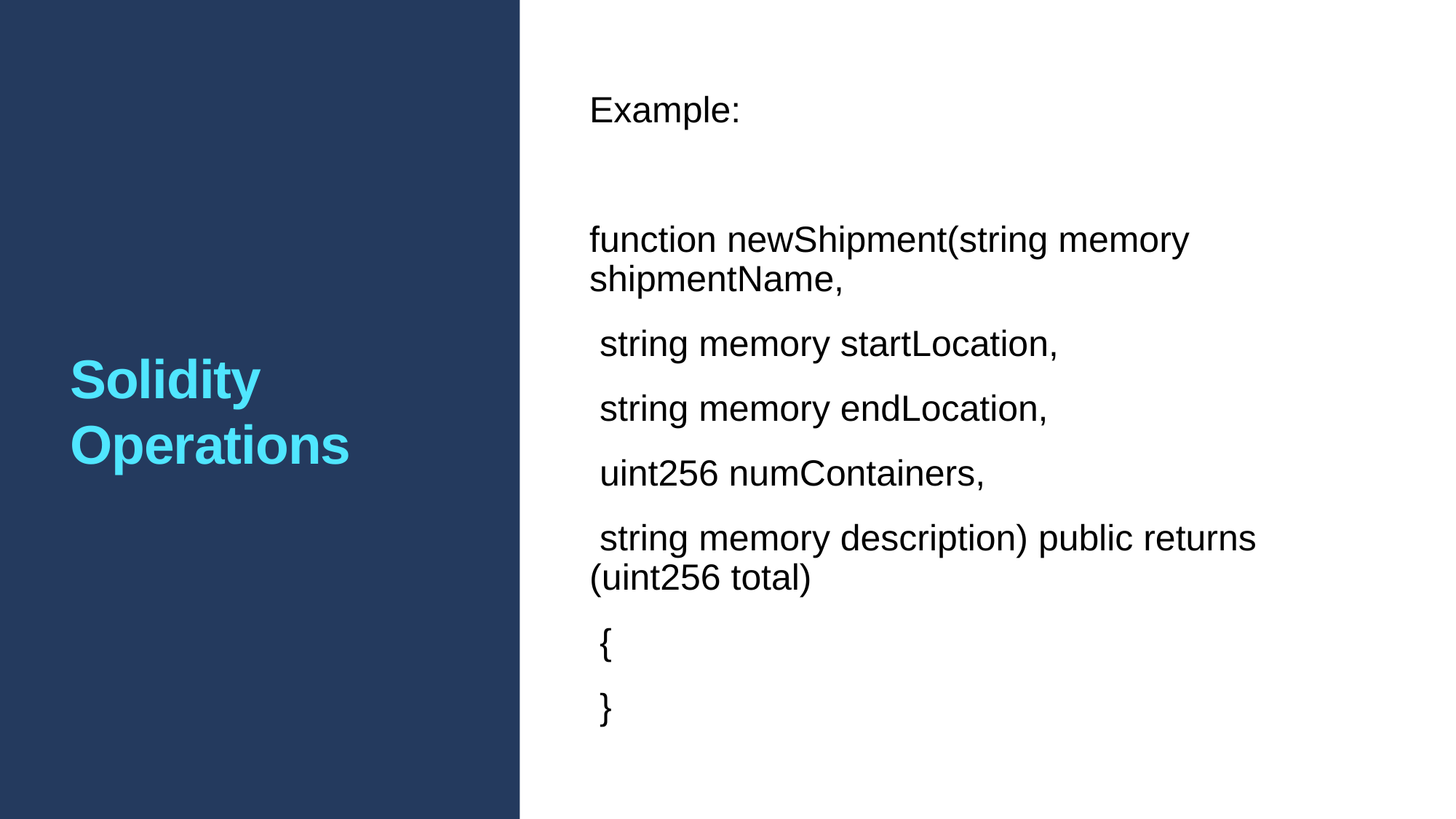

# Solidity Operations
Example:

function newShipment(string memory shipmentName,
 string memory startLocation,
 string memory endLocation,
 uint256 numContainers,
 string memory description) public returns (uint256 total)
 {
 }